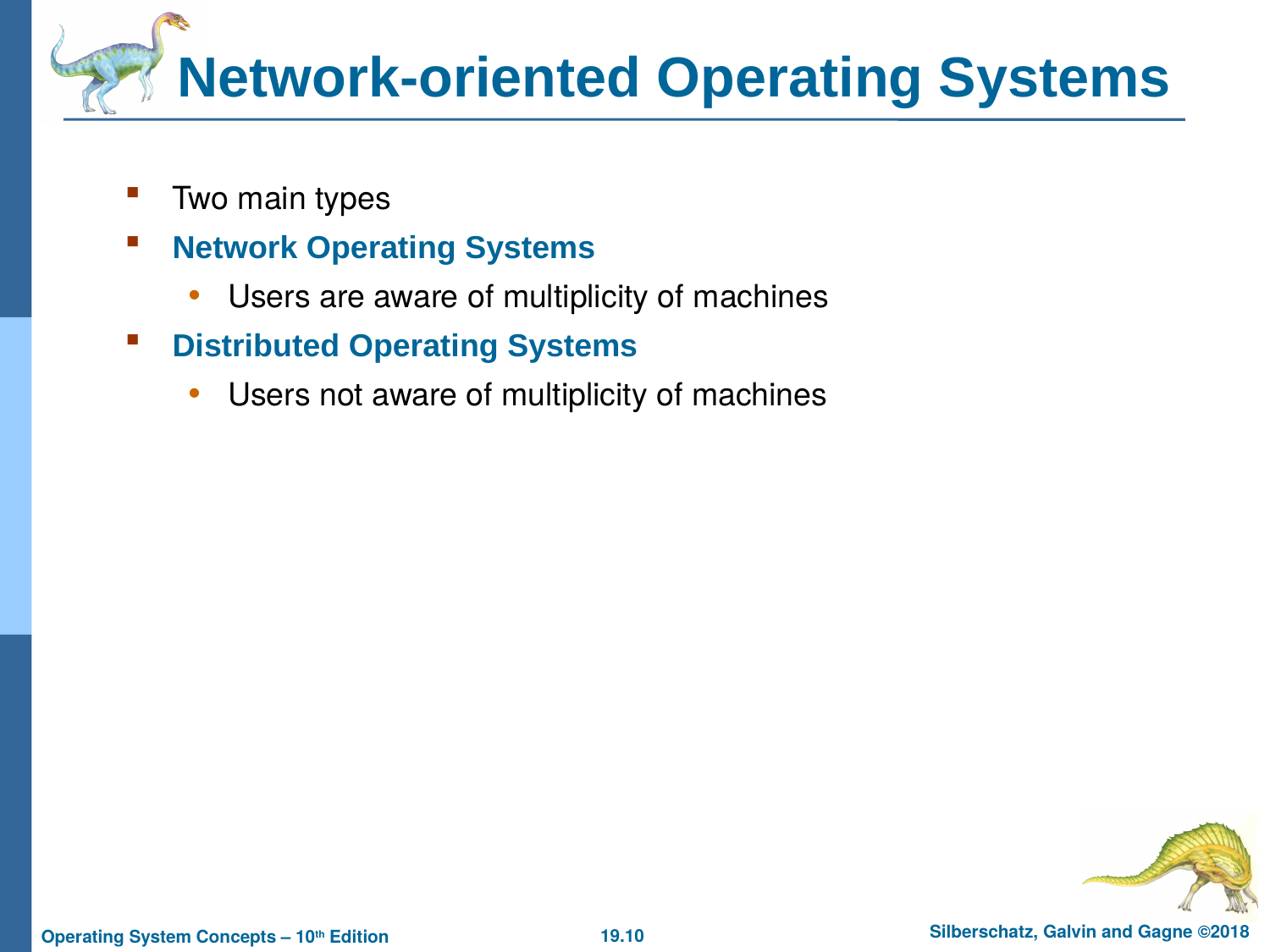

# Network-oriented Operating Systems
Two main types
Network Operating Systems
Users are aware of multiplicity of machines
Distributed Operating Systems
Users not aware of multiplicity of machines